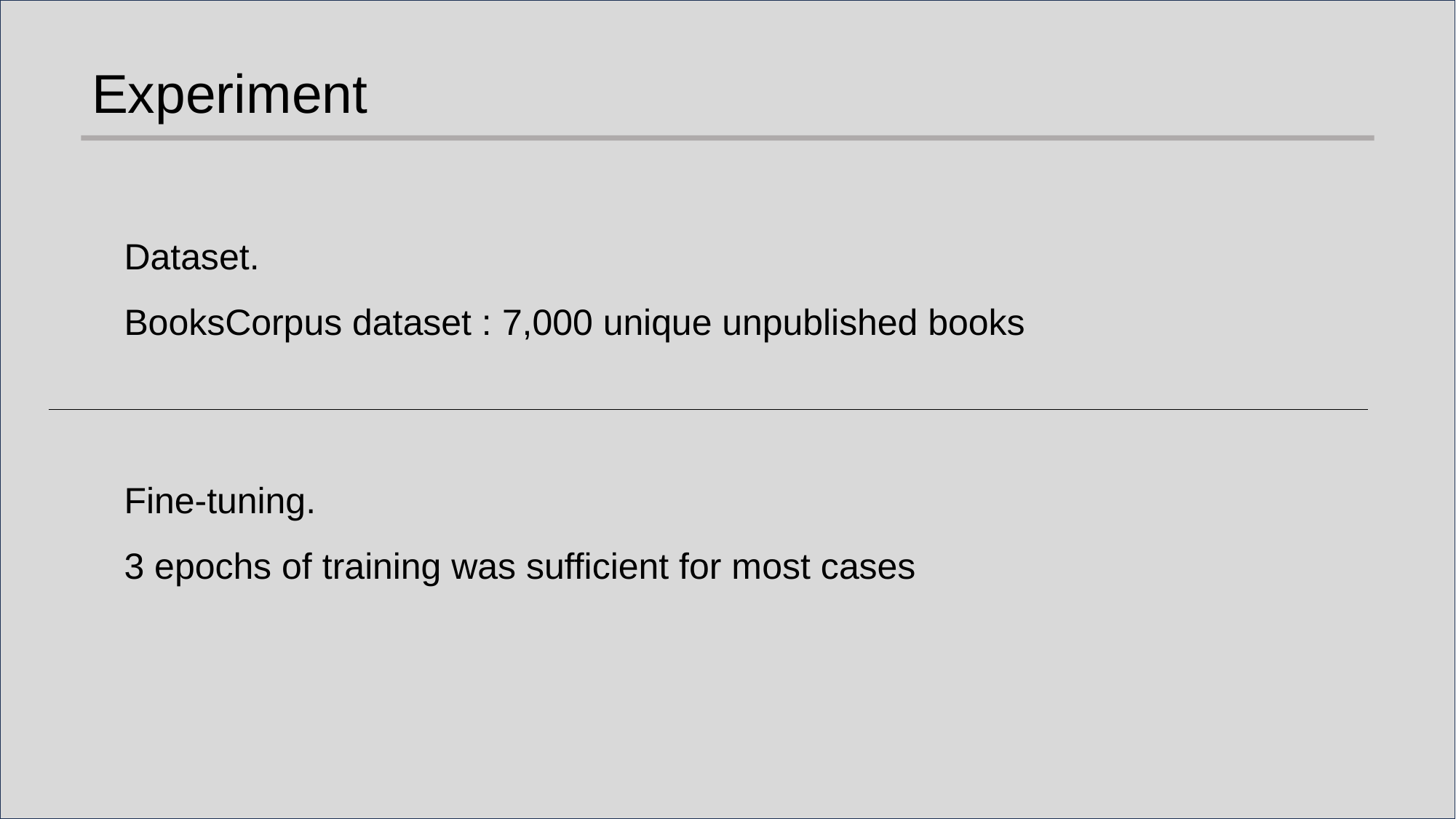

Experiment

Dataset.
BooksCorpus dataset : 7,000 unique unpublished books
Fine-tuning.
3 epochs of training was sufficient for most cases